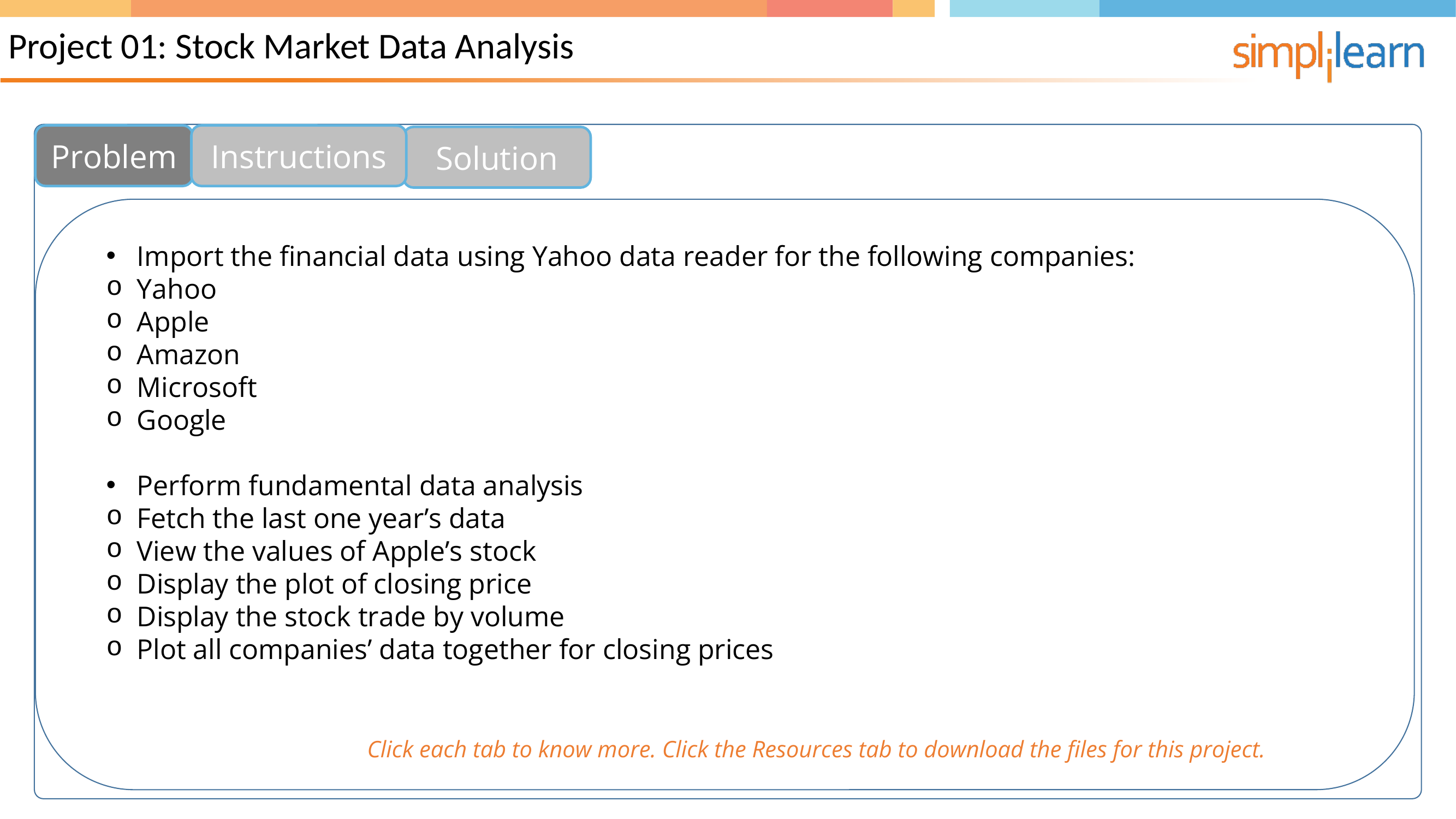

Project 01: Stock Market Data Analysis

Problem
Instructions
Solution

Import the financial data using Yahoo data reader for the following companies:
Yahoo
Apple
Amazon
Microsoft
Google

Perform fundamental data analysis
Fetch the last one year’s data
View the values of Apple’s stock
Display the plot of closing price
Display the stock trade by volume
Plot all companies’ data together for closing prices

Click each tab to know more. Click the Resources tab to download the files for this project.